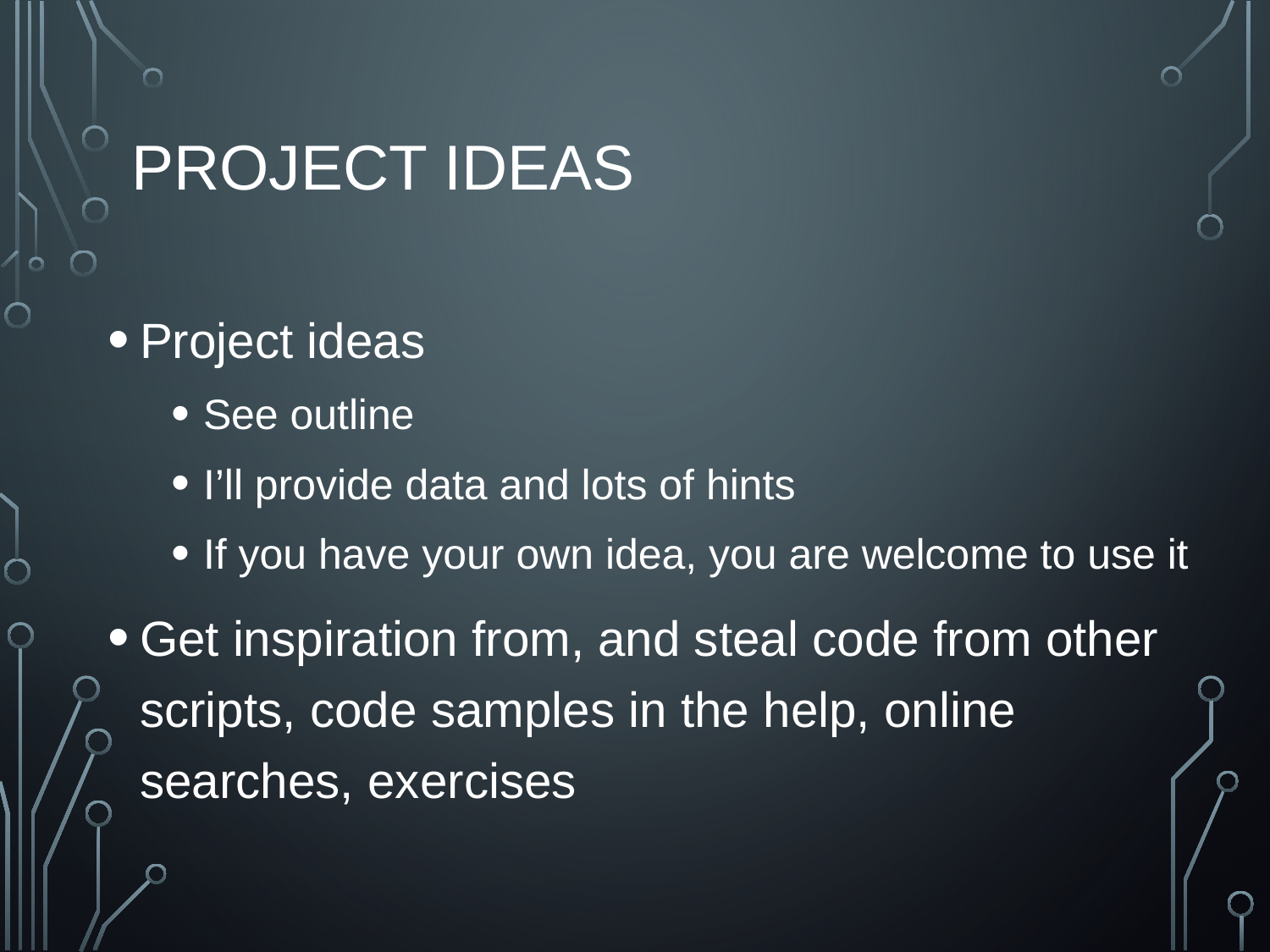

# Project IDEAS
Project ideas
See outline
I’ll provide data and lots of hints
If you have your own idea, you are welcome to use it
Get inspiration from, and steal code from other scripts, code samples in the help, online searches, exercises